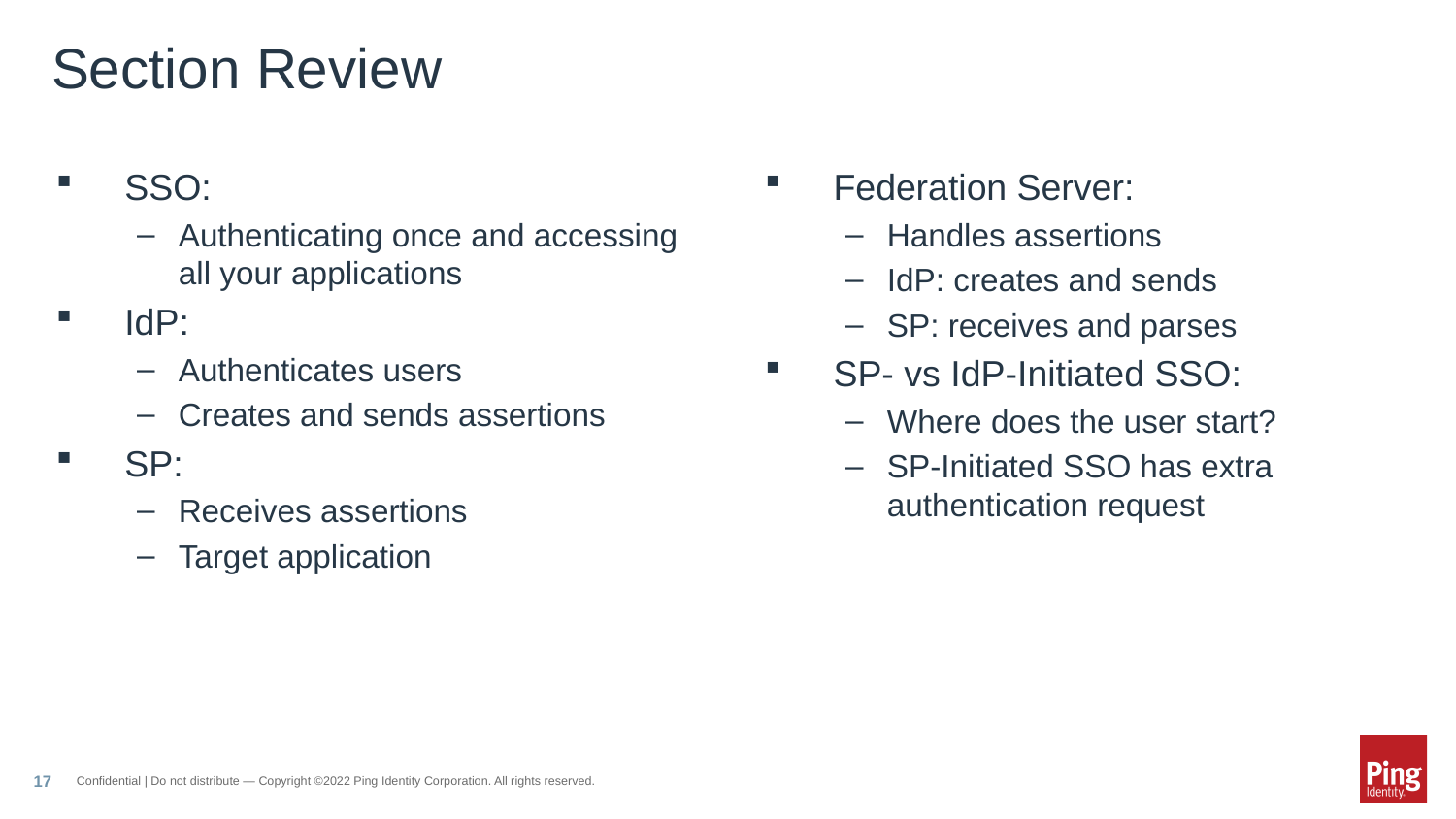

# Section Review
SSO:
Authenticating once and accessing all your applications
IdP:
Authenticates users
Creates and sends assertions
SP:
Receives assertions
Target application
Federation Server:
Handles assertions
IdP: creates and sends
SP: receives and parses
SP- vs IdP-Initiated SSO:
Where does the user start?
SP-Initiated SSO has extra authentication request

Confidential | Do not distribute — Copyright ©2022 Ping Identity Corporation. All rights reserved.
17